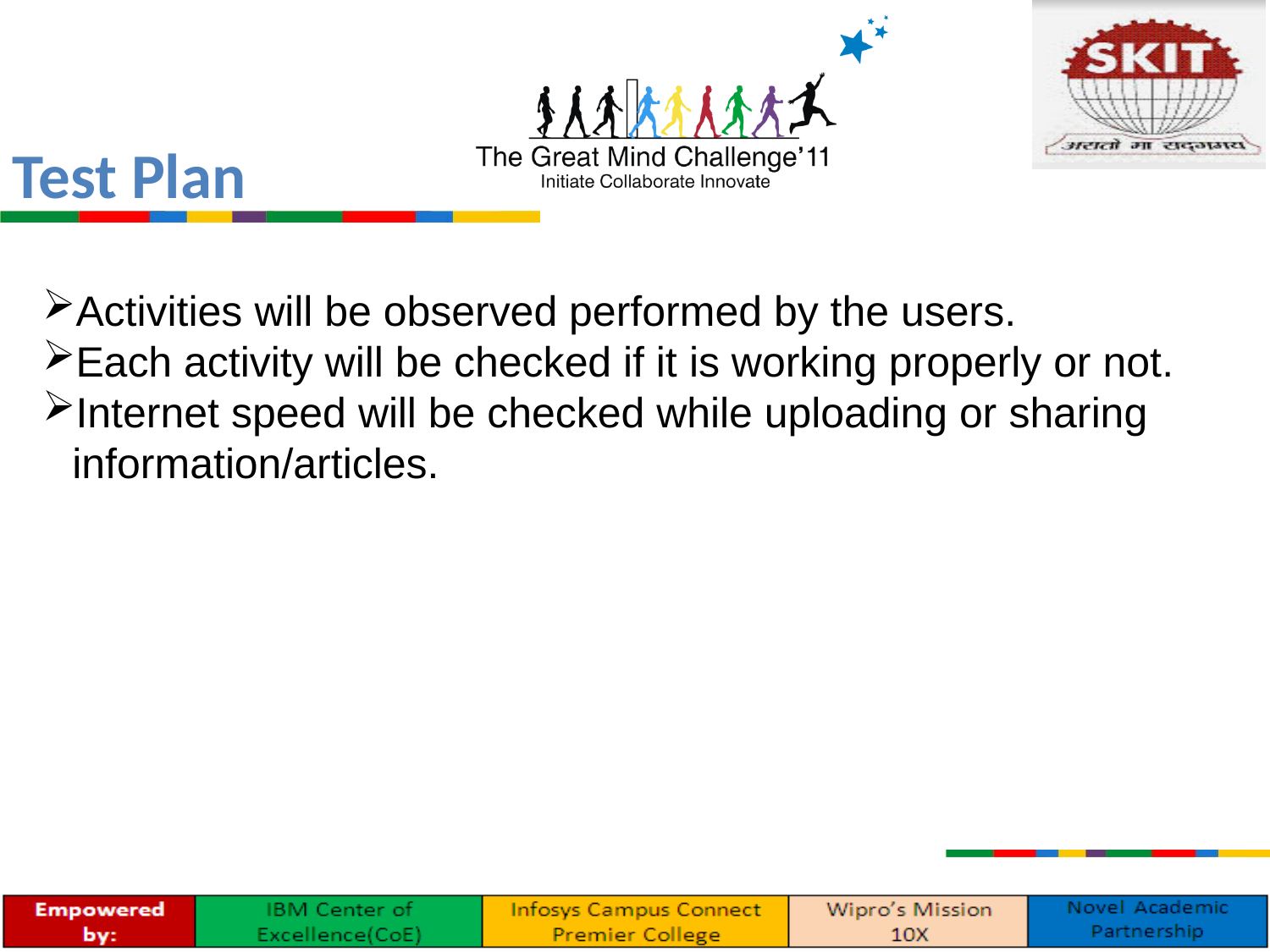

Test Plan
Activities will be observed performed by the users.
Each activity will be checked if it is working properly or not.
Internet speed will be checked while uploading or sharing information/articles.